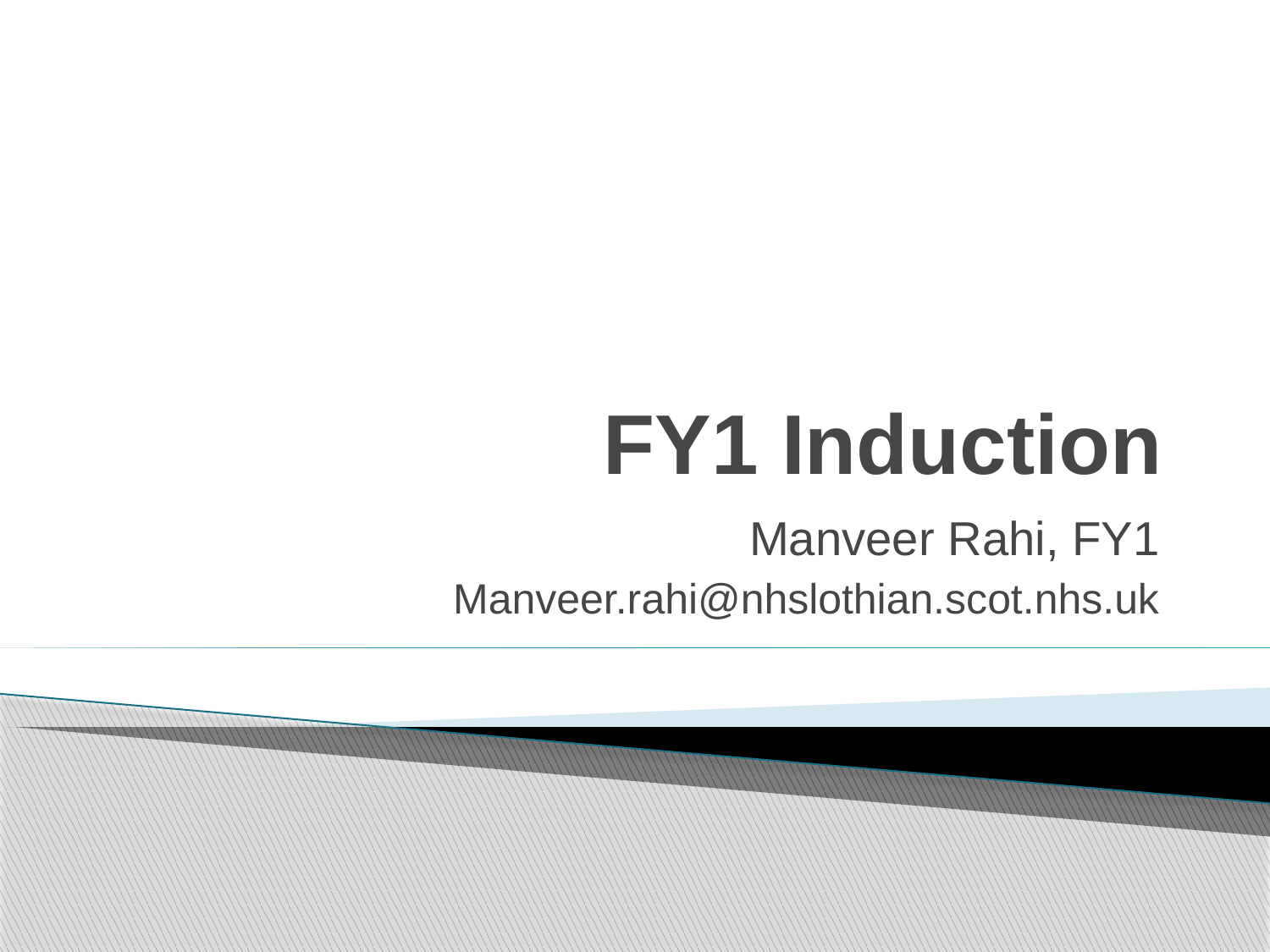

# FY1 Induction
Manveer Rahi, FY1
Manveer.rahi@nhslothian.scot.nhs.uk